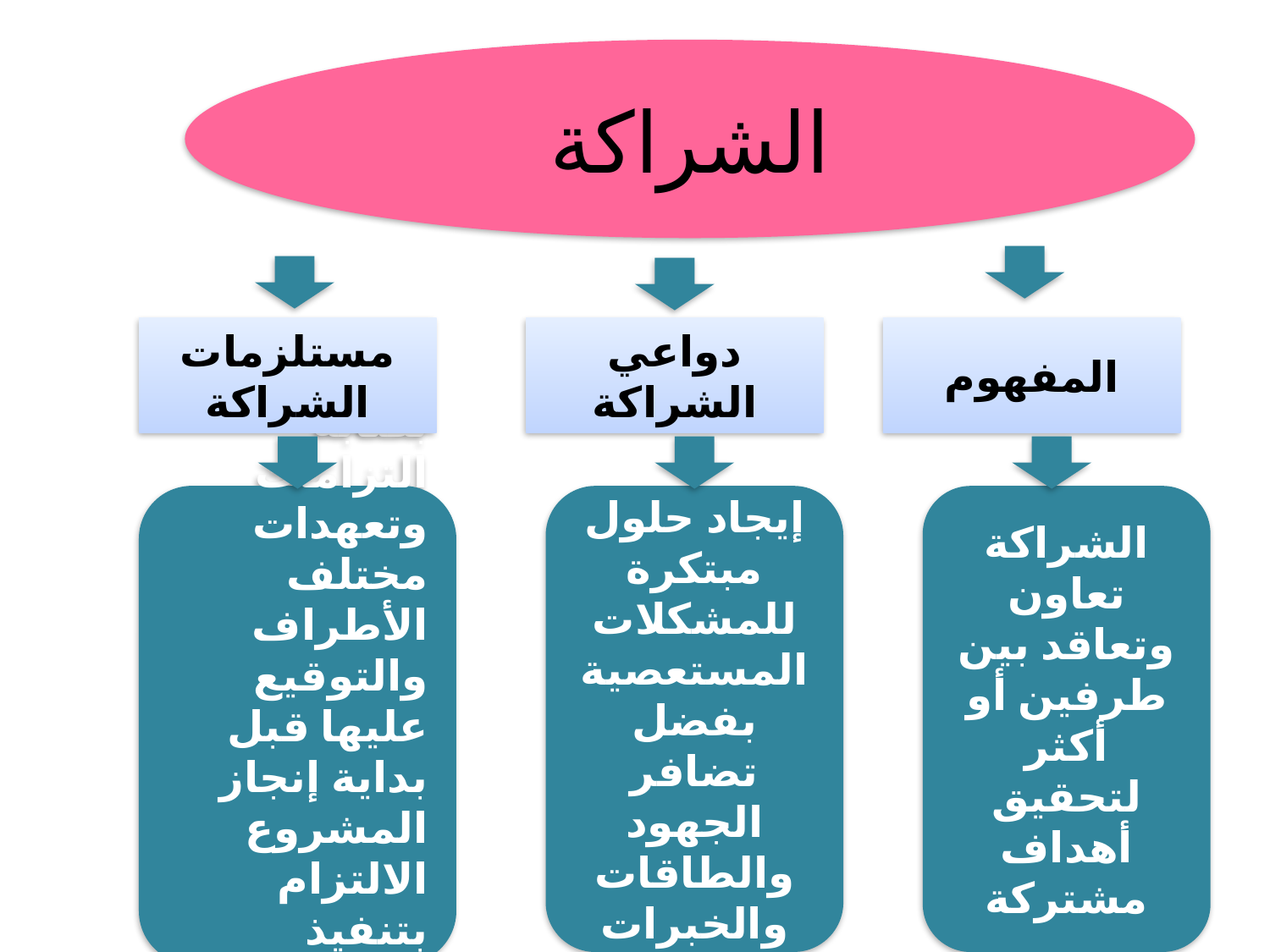

الشراكة

مستلزمات الشراكة
دواعي الشراكة
المفهوم

التوثيق بكتابة التزامات وتعهدات مختلف الأطراف والتوقيع عليها قبل بداية إنجاز
المشروع
الالتزام بتنفيذ التعهدات ومتابعة تطبيقها
إيجاد حلول مبتكرة للمشكلات المستعصية بفضل تضافر الجهود والطاقات والخبرات
الشراكة تعاون وتعاقد بين طرفين أو أكثر لتحقيق أهداف مشتركة